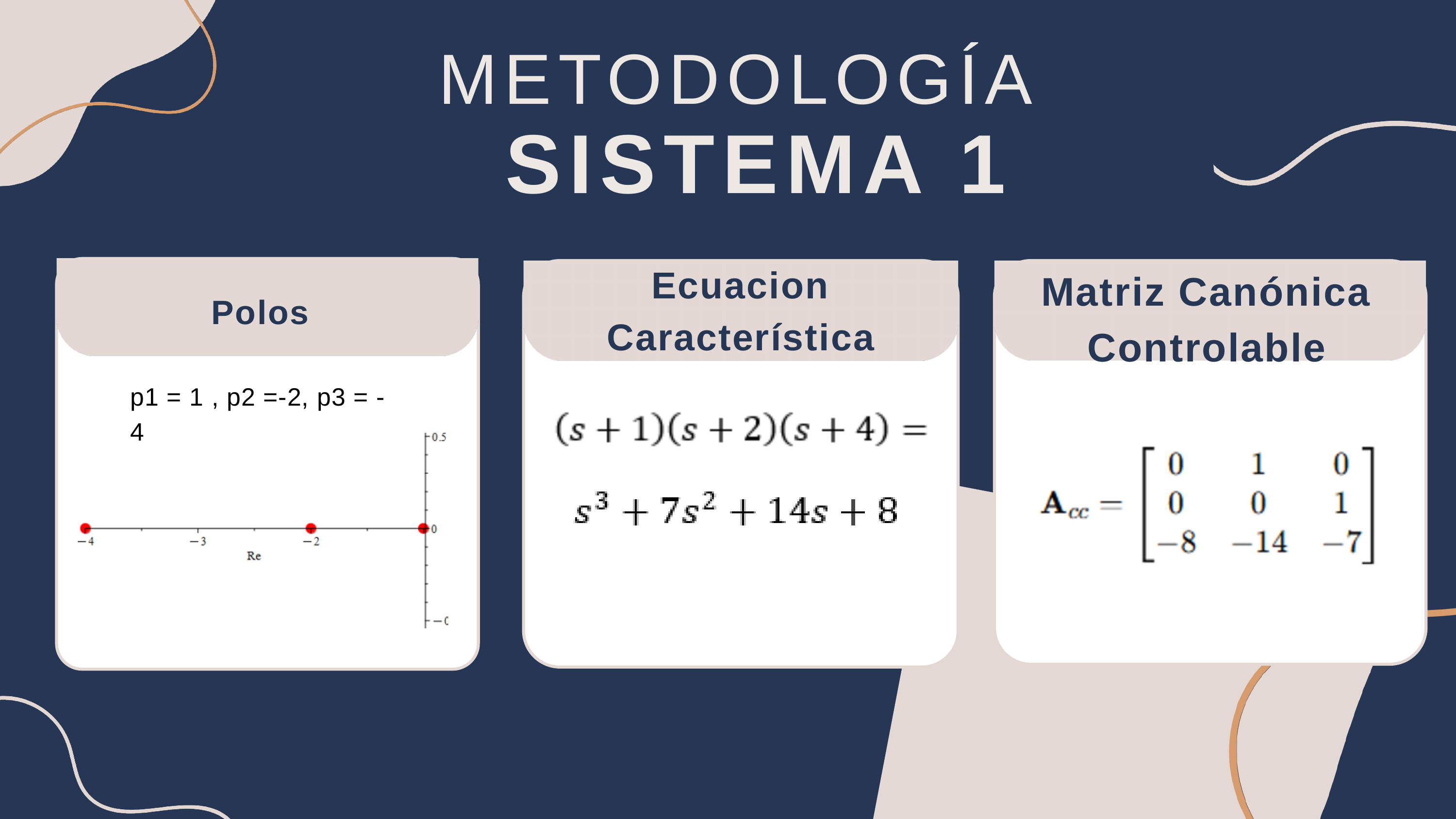

METODOLOGÍA

SISTEMA 1
Ecuacion Característica
Matriz Canónica Controlable

Polos
p1 = 1 , p2 =-2, p3 = -4